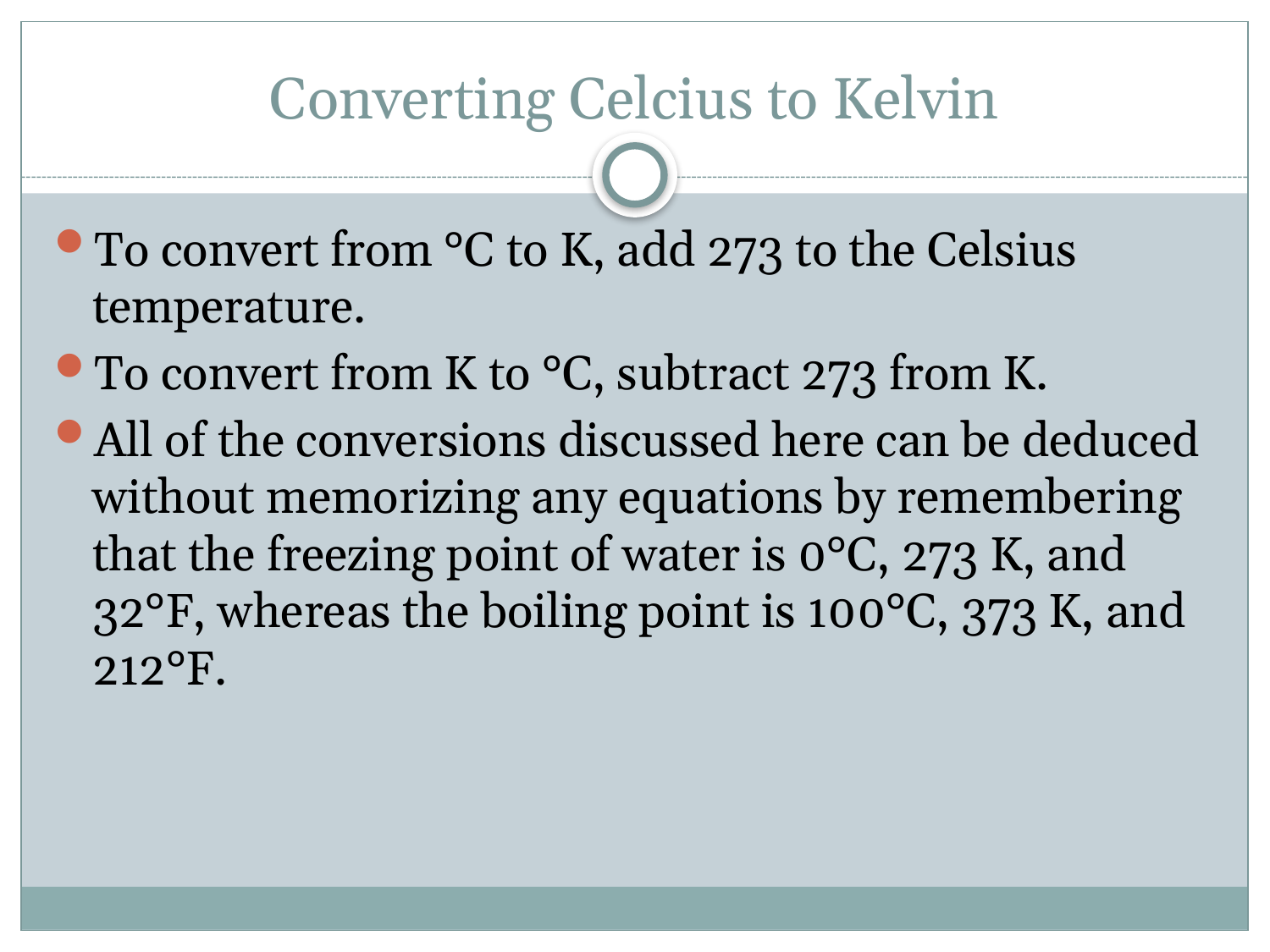

# Converting Celcius to Kelvin
To convert from °C to K, add 273 to the Celsius temperature.
To convert from K to °C, subtract 273 from K.
All of the conversions discussed here can be deduced without memorizing any equations by remembering that the freezing point of water is 0°C, 273 K, and 32°F, whereas the boiling point is 100°C, 373 K, and 212°F.